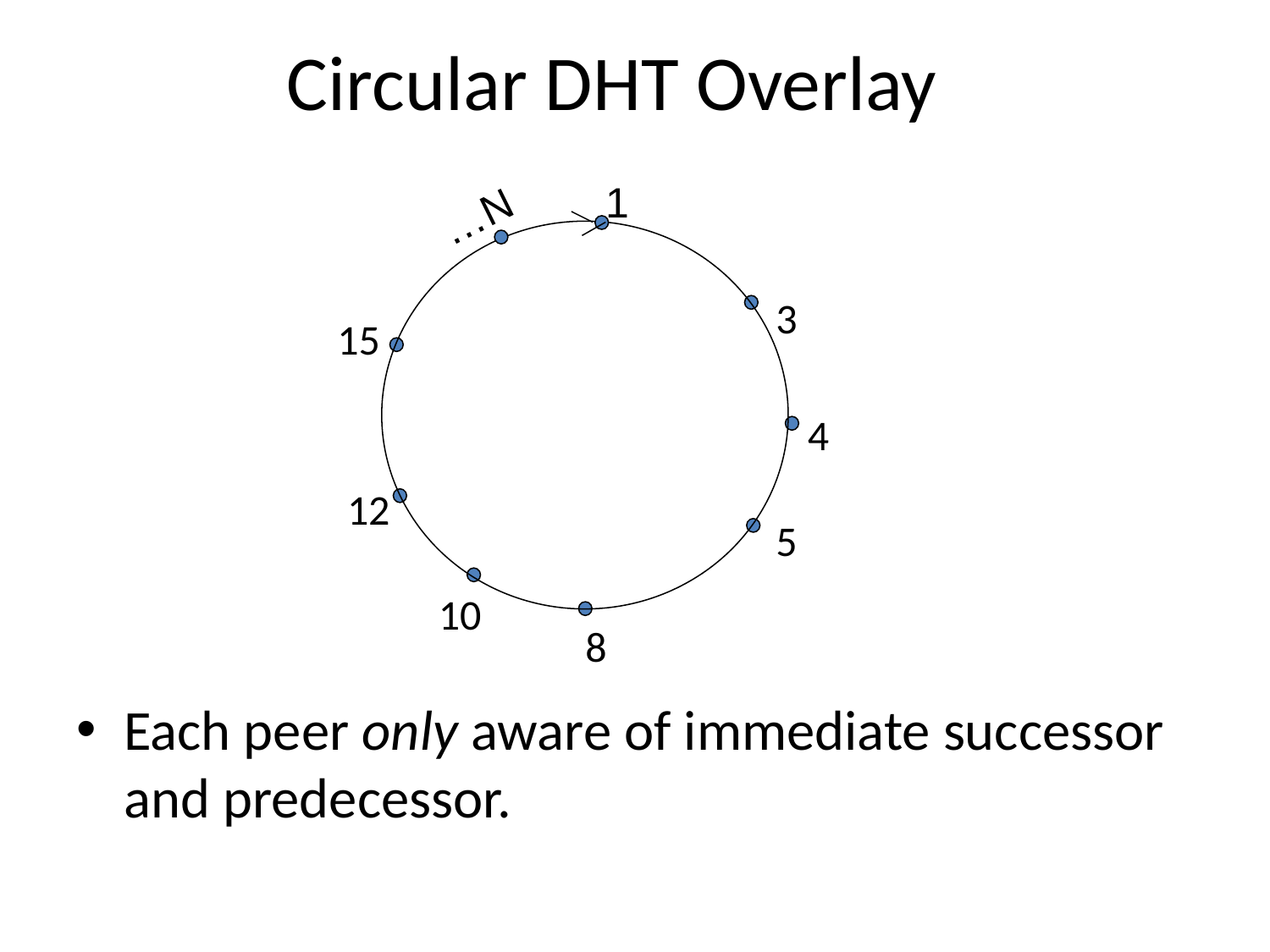

# Circular DHT Overlay
1

3

15

4

12

5

10

8
…N

Each peer only aware of immediate successor and predecessor.